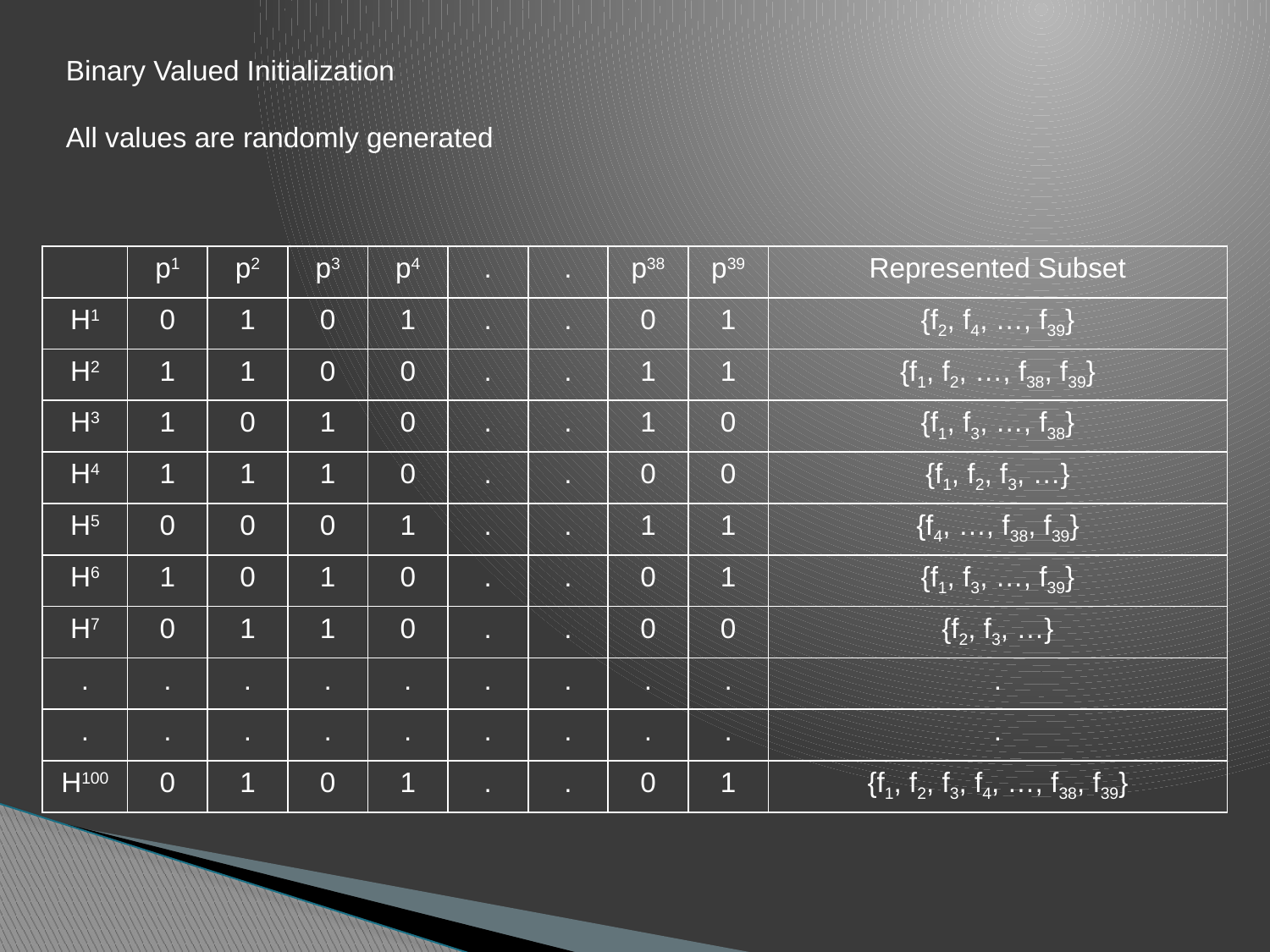

Binary Valued Initialization

All values are randomly generated
|  | p1 | p2 | p3 | p4 | . | . | p38 | p39 | Represented Subset |
| --- | --- | --- | --- | --- | --- | --- | --- | --- | --- |
| H1 | 0 | 1 | 0 | 1 | . | . | 0 | 1 | {f2, f4, …, f39} |
| H2 | 1 | 1 | 0 | 0 | . | . | 1 | 1 | {f1, f2, …, f38, f39} |
| H3 | 1 | 0 | 1 | 0 | . | . | 1 | 0 | {f1, f3, …, f38} |
| H4 | 1 | 1 | 1 | 0 | . | . | 0 | 0 | {f1, f2, f3, …} |
| H5 | 0 | 0 | 0 | 1 | . | . | 1 | 1 | {f4, …, f38, f39} |
| H6 | 1 | 0 | 1 | 0 | . | . | 0 | 1 | {f1, f3, …, f39} |
| H7 | 0 | 1 | 1 | 0 | . | . | 0 | 0 | {f2, f3, …} |
| . | . | . | . | . | . | . | . | . | . |
| . | . | . | . | . | . | . | . | . | . |
| H100 | 0 | 1 | 0 | 1 | . | . | 0 | 1 | {f1, f2, f3, f4, …, f38, f39} |